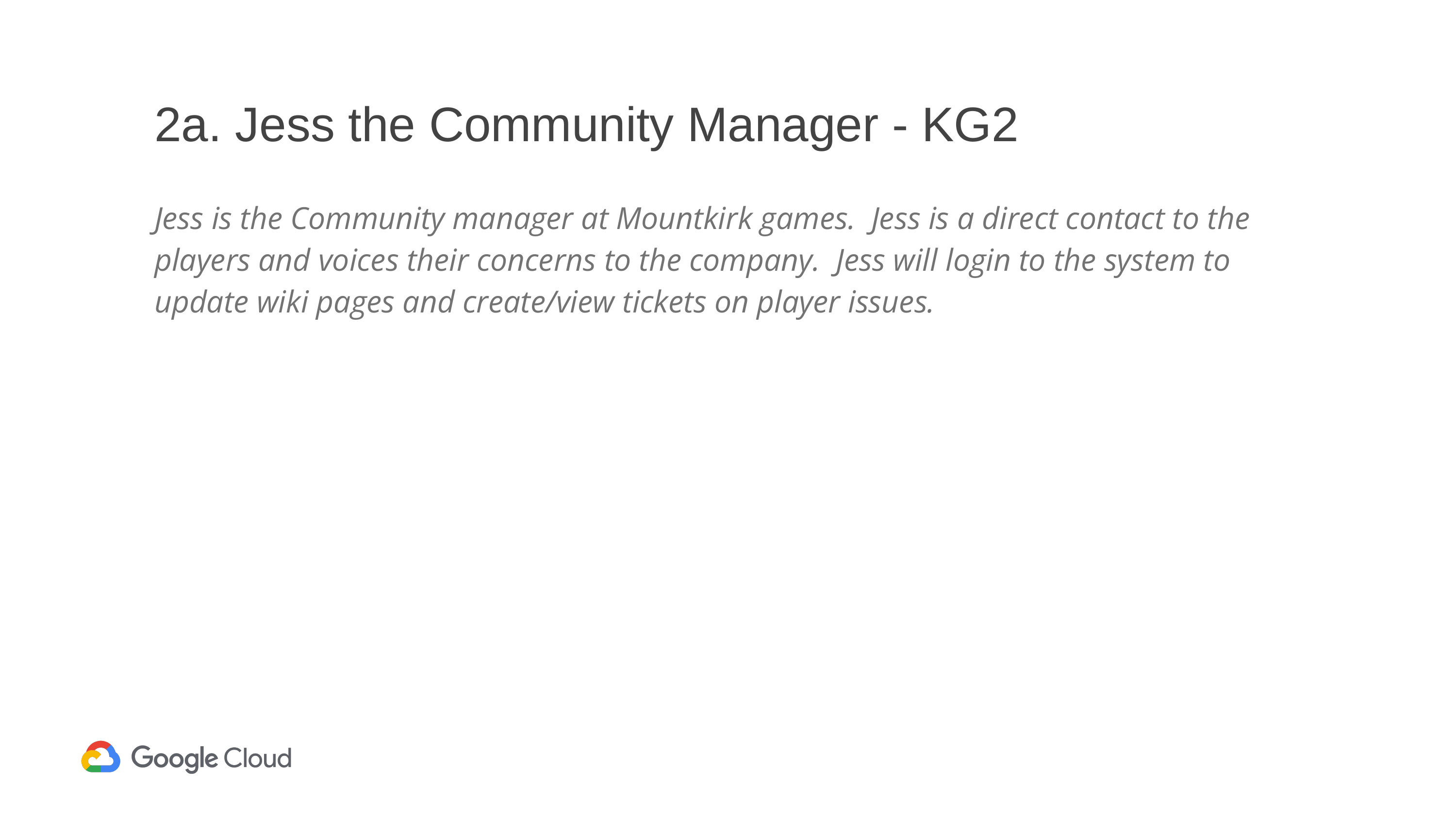

# 2a. Jess the Community Manager - KG2
Jess is the Community manager at Mountkirk games.  Jess is a direct contact to the players and voices their concerns to the company.  Jess will login to the system to update wiki pages and create/view tickets on player issues.